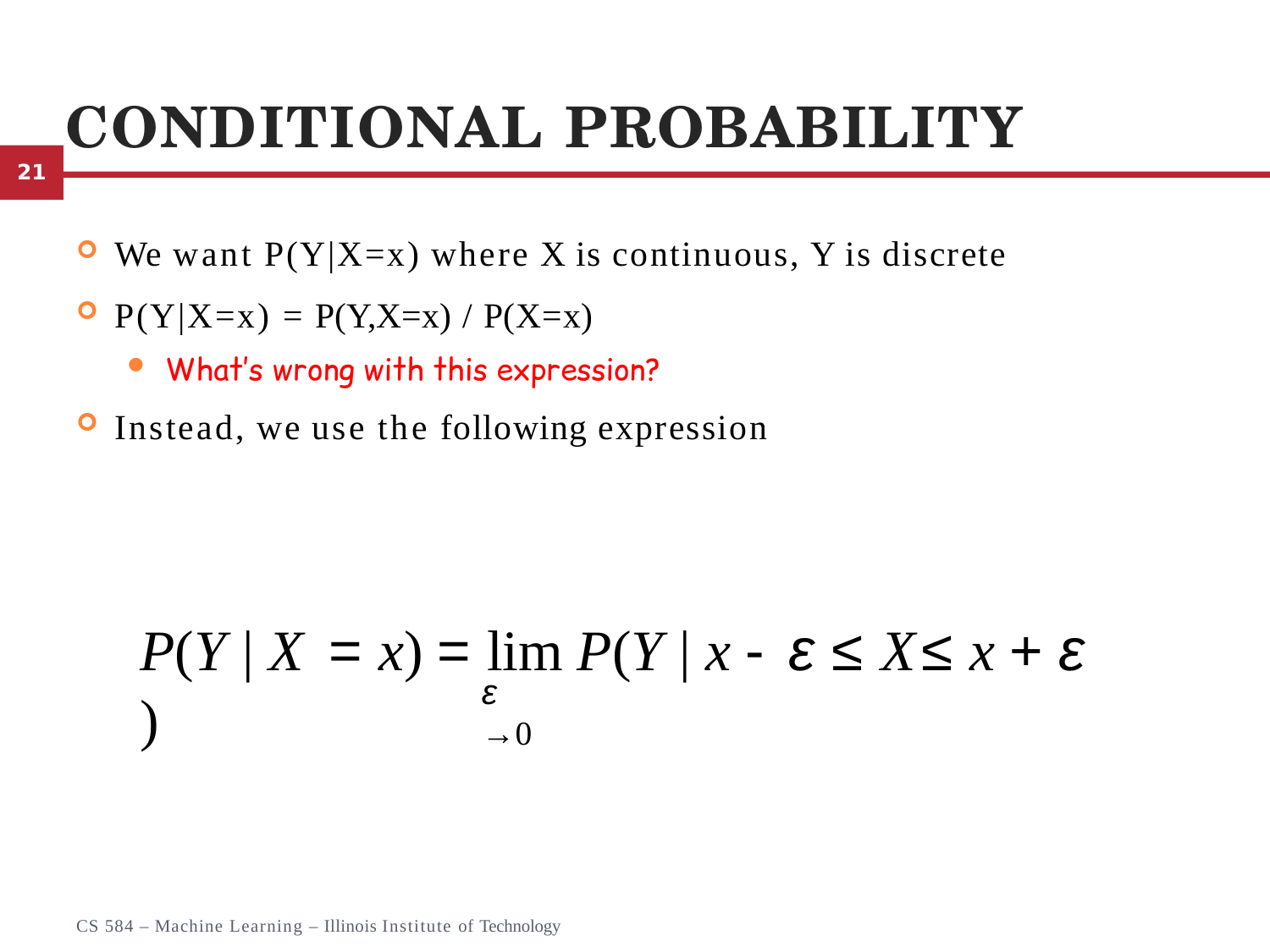

# Conditional Probability
We want P(Y|X=x) where X is continuous, Y is discrete
P(Y|X=x) = P(Y,X=x) / P(X=x)
What’s wrong with this expression?
Instead, we use the following expression
P(Y | X	= x) = lim P(Y | x - ε ≤ X	≤ x + ε )
ε →0
31
CS 584 – Machine Learning – Illinois Institute of Technology